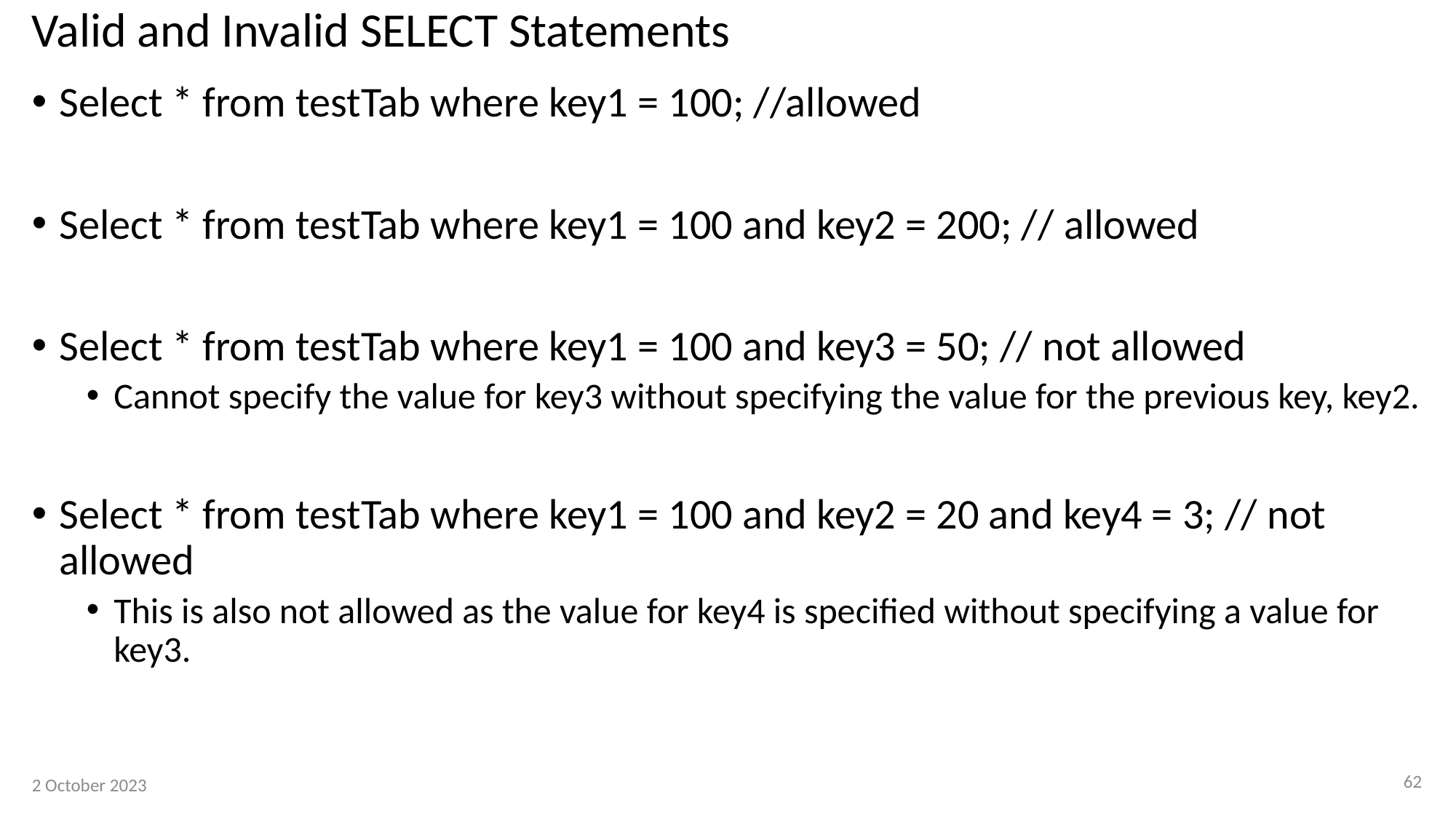

# Valid and Invalid SELECT Statements
Select * from testTab where key1 = 100; //allowed

Select * from testTab where key1 = 100 and key2 = 200; // allowed

Select * from testTab where key1 = 100 and key3 = 50; // not allowed
Cannot specify the value for key3 without specifying the value for the previous key, key2.

Select * from testTab where key1 = 100 and key2 = 20 and key4 = 3; // not allowed
This is also not allowed as the value for key4 is specified without specifying a value for key3.
62
2 October 2023